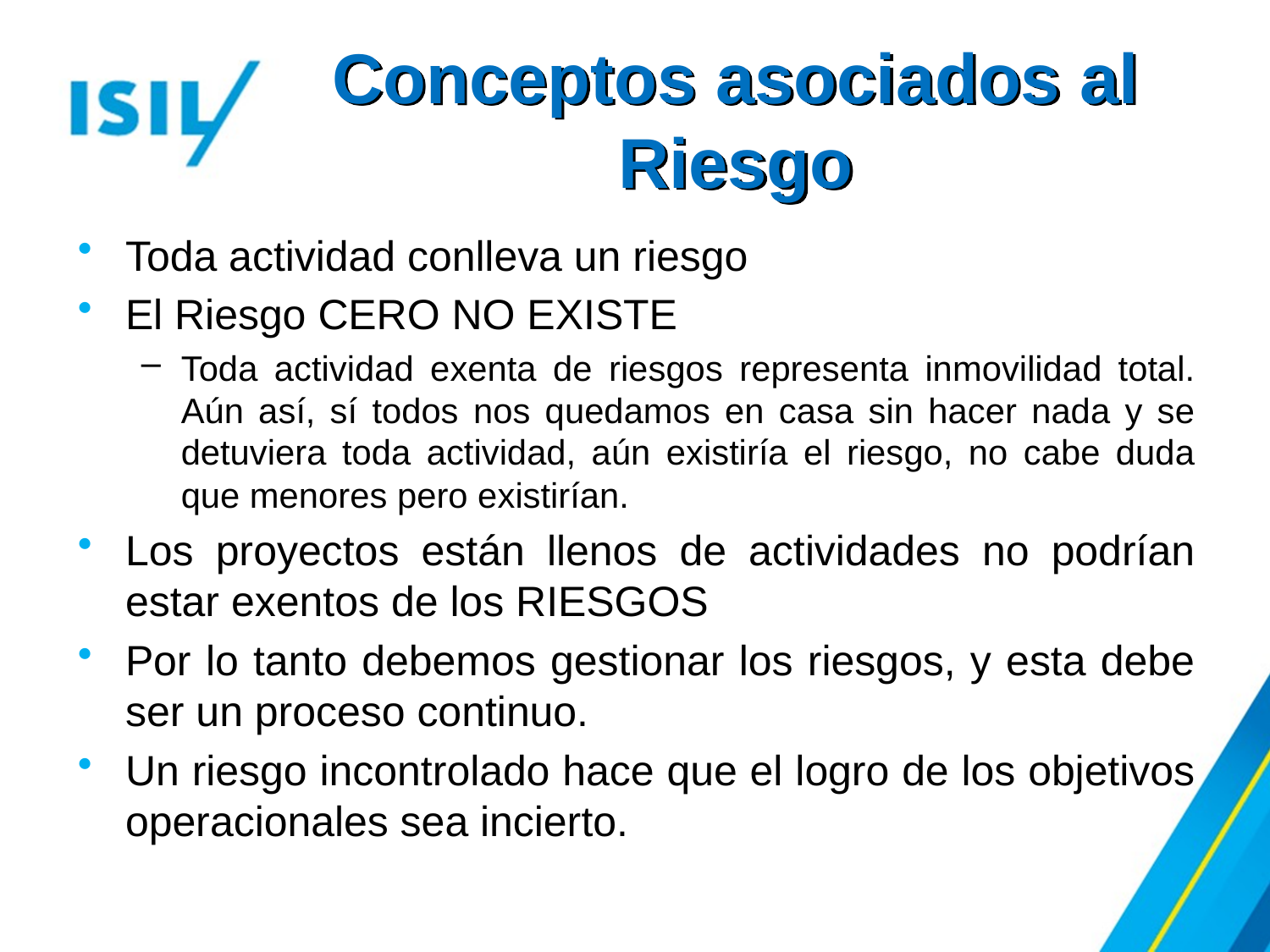

# Conceptos asociados al Riesgo
Toda actividad conlleva un riesgo
El Riesgo CERO NO EXISTE
Toda actividad exenta de riesgos representa inmovilidad total. Aún así, sí todos nos quedamos en casa sin hacer nada y se detuviera toda actividad, aún existiría el riesgo, no cabe duda que menores pero existirían.
Los proyectos están llenos de actividades no podrían estar exentos de los RIESGOS
Por lo tanto debemos gestionar los riesgos, y esta debe ser un proceso continuo.
Un riesgo incontrolado hace que el logro de los objetivos operacionales sea incierto.